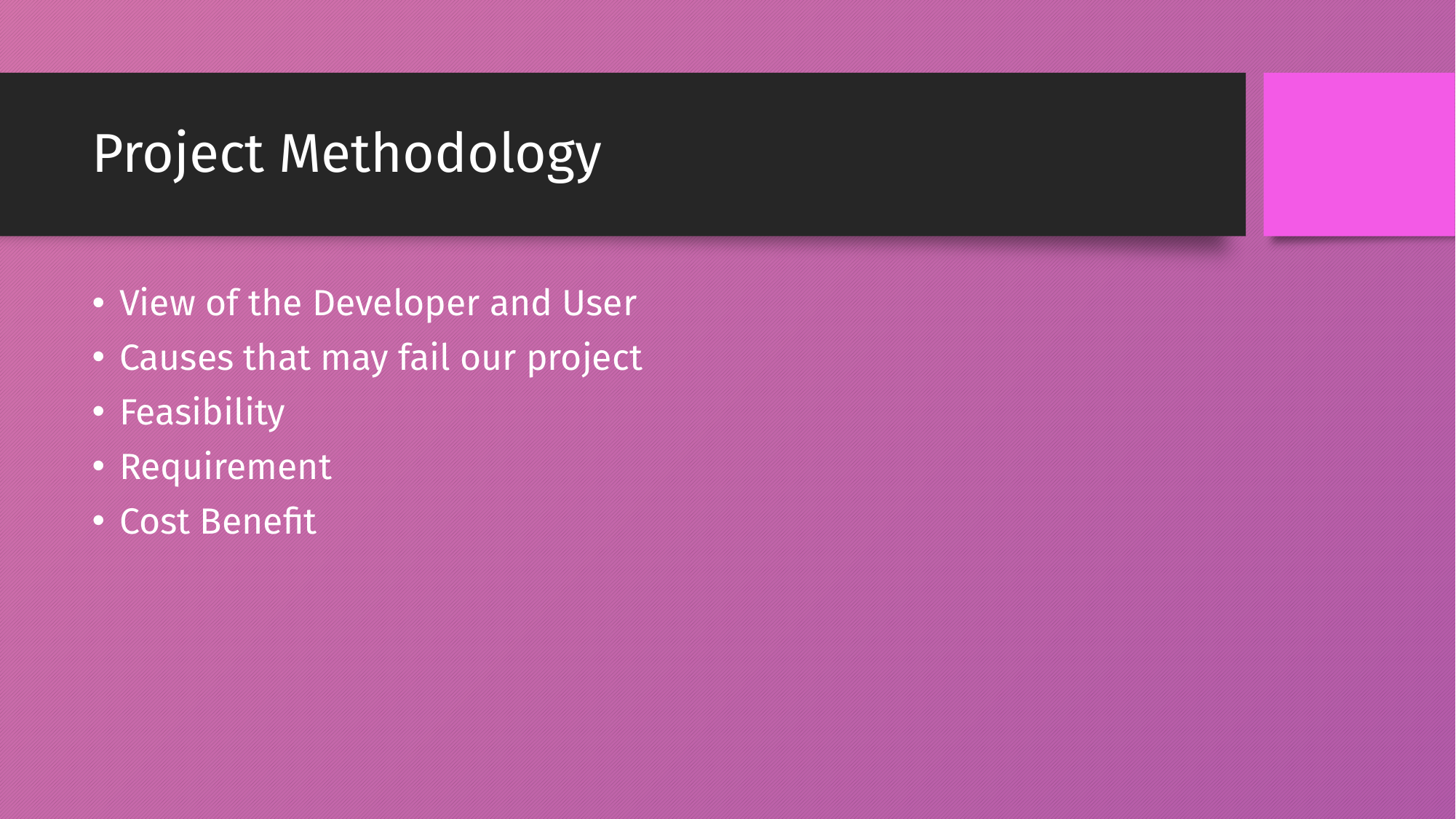

# Project Methodology
View of the Developer and User
Causes that may fail our project
Feasibility
Requirement
Cost Benefit